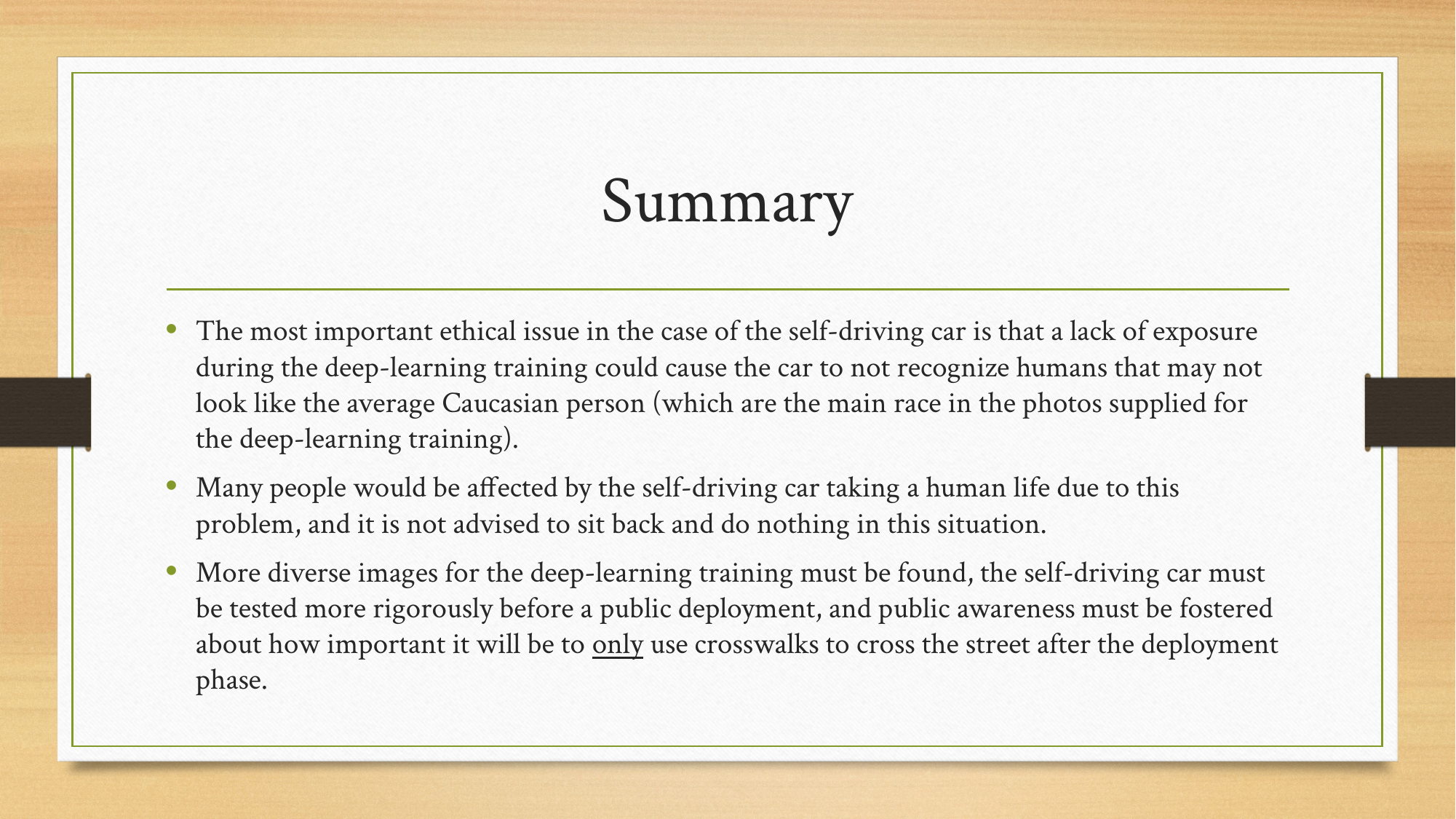

# Summary
The most important ethical issue in the case of the self-driving car is that a lack of exposure during the deep-learning training could cause the car to not recognize humans that may not look like the average Caucasian person (which are the main race in the photos supplied for the deep-learning training).
Many people would be affected by the self-driving car taking a human life due to this problem, and it is not advised to sit back and do nothing in this situation.
More diverse images for the deep-learning training must be found, the self-driving car must be tested more rigorously before a public deployment, and public awareness must be fostered about how important it will be to only use crosswalks to cross the street after the deployment phase.